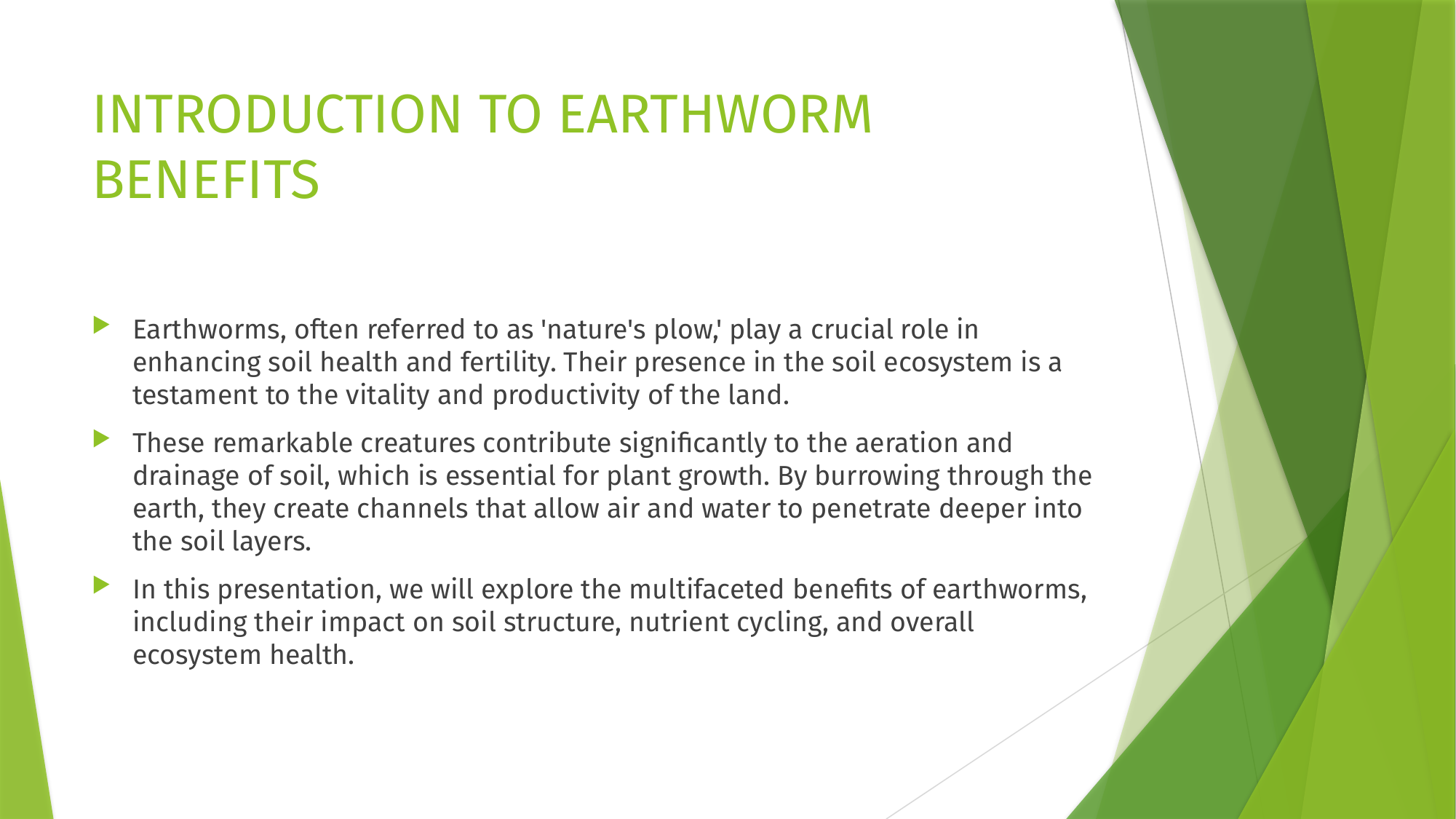

# INTRODUCTION TO EARTHWORM BENEFITS

Earthworms, often referred to as 'nature's plow,' play a crucial role in enhancing soil health and fertility. Their presence in the soil ecosystem is a testament to the vitality and productivity of the land.
These remarkable creatures contribute significantly to the aeration and drainage of soil, which is essential for plant growth. By burrowing through the earth, they create channels that allow air and water to penetrate deeper into the soil layers.
In this presentation, we will explore the multifaceted benefits of earthworms, including their impact on soil structure, nutrient cycling, and overall ecosystem health.